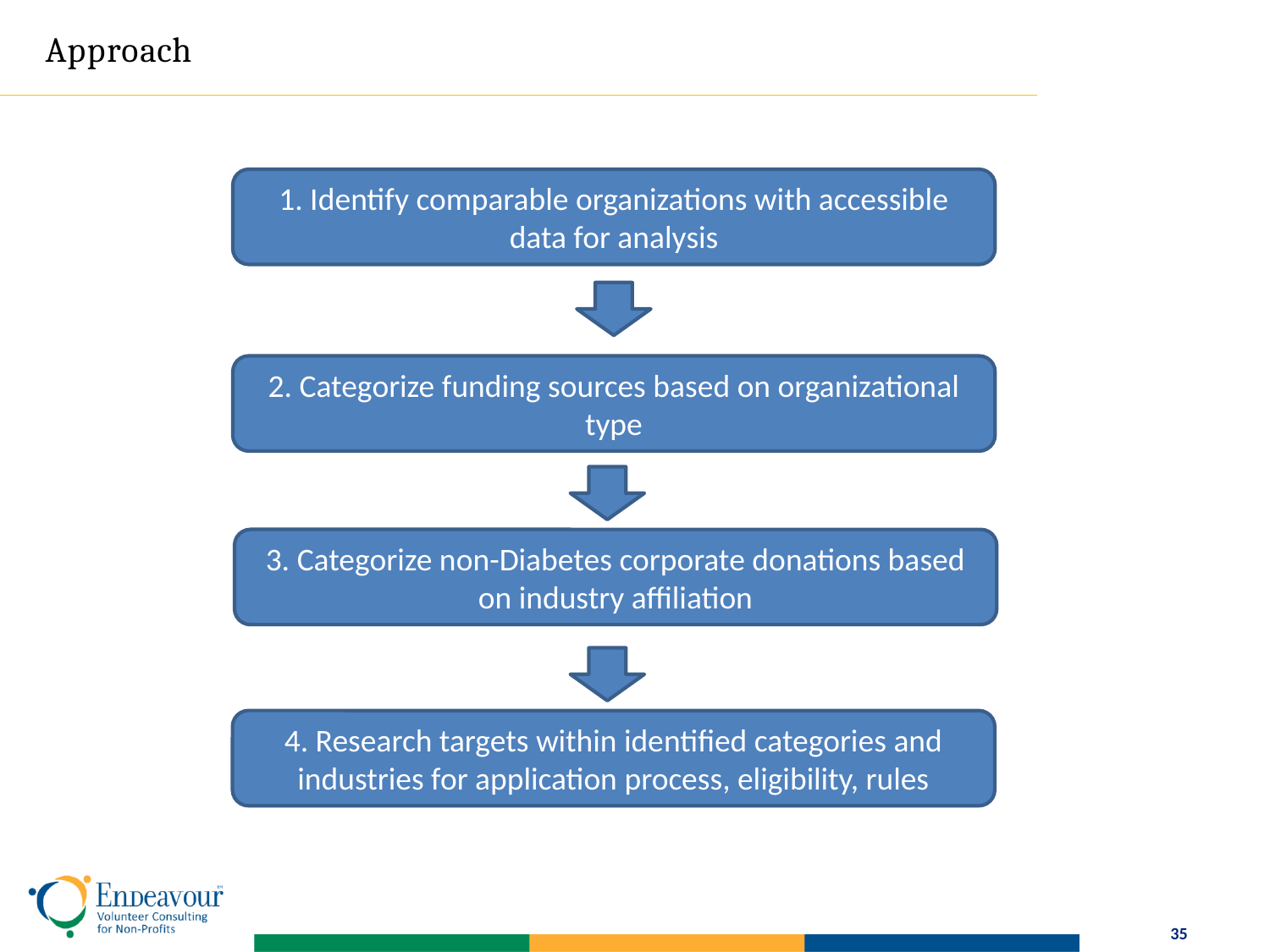

Approach
1. Identify comparable organizations with accessible data for analysis

2. Categorize funding sources based on organizational type

3. Categorize non-Diabetes corporate donations based on industry affiliation

4. Research targets within identified categories and industries for application process, eligibility, rules